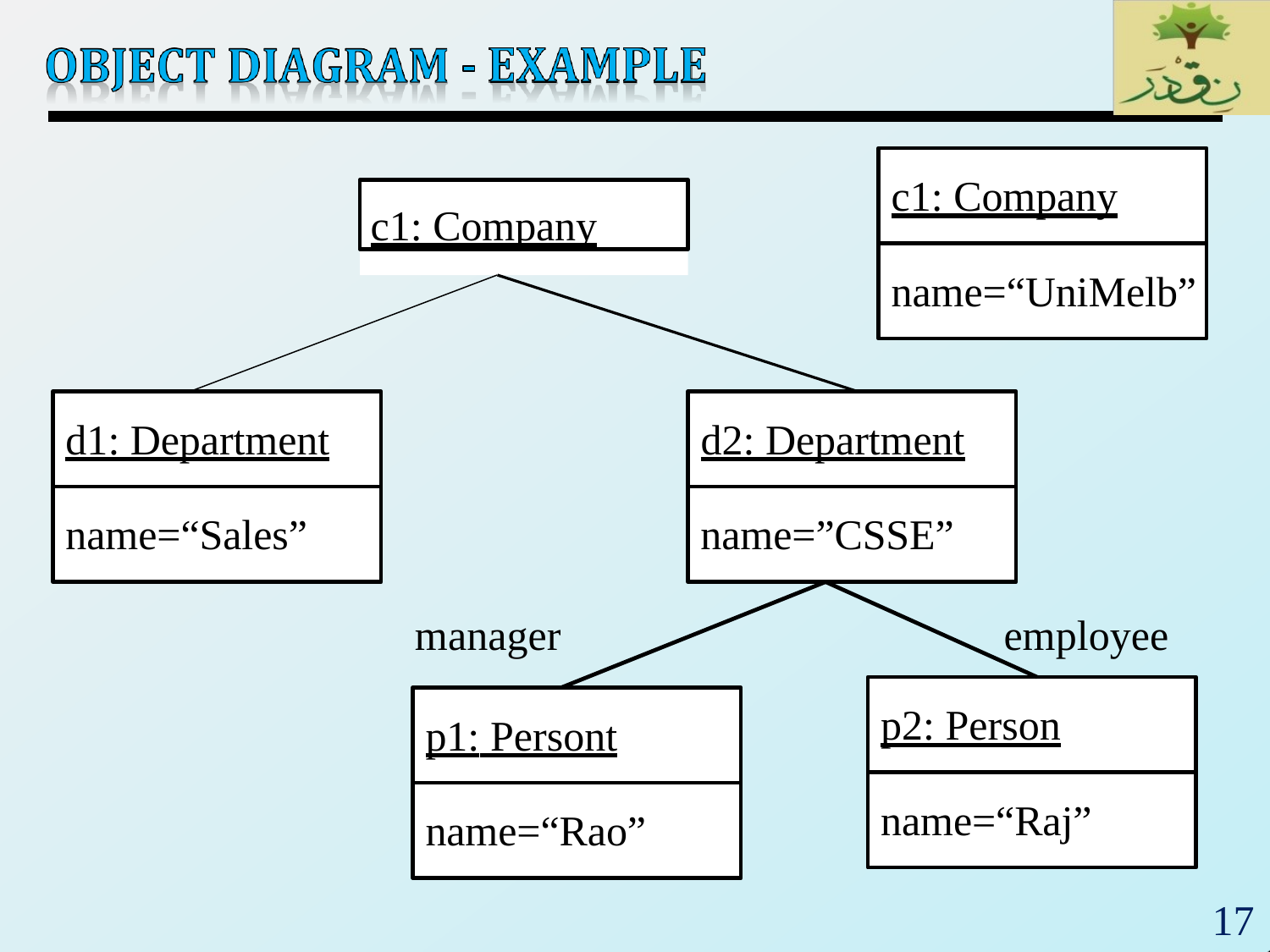

c1: Company

c1: Company

name=“UniMelb”

d1: Department
d2: Department

name=“Sales”
name=”CSSE”

manager
employee

p2: Person
p1: Persont

name=“Raj”
name=“Rao”
17